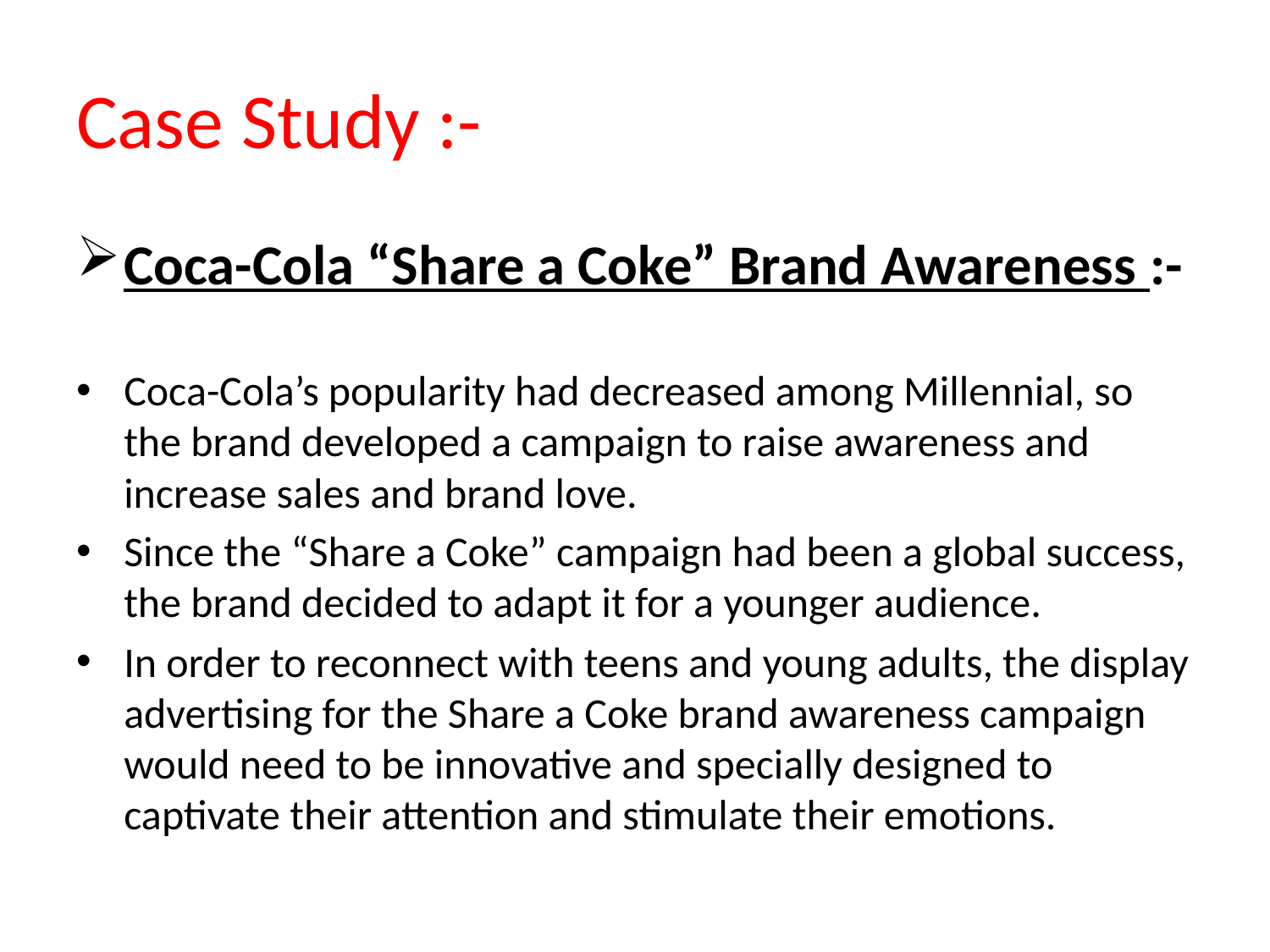

# Case Study :-
Coca-Cola “Share a Coke” Brand Awareness :-

Coca-Cola’s popularity had decreased among Millennial, so the brand developed a campaign to raise awareness and increase sales and brand love.
Since the “Share a Coke” campaign had been a global success, the brand decided to adapt it for a younger audience.
In order to reconnect with teens and young adults, the display advertising for the Share a Coke brand awareness campaign would need to be innovative and specially designed to captivate their attention and stimulate their emotions.